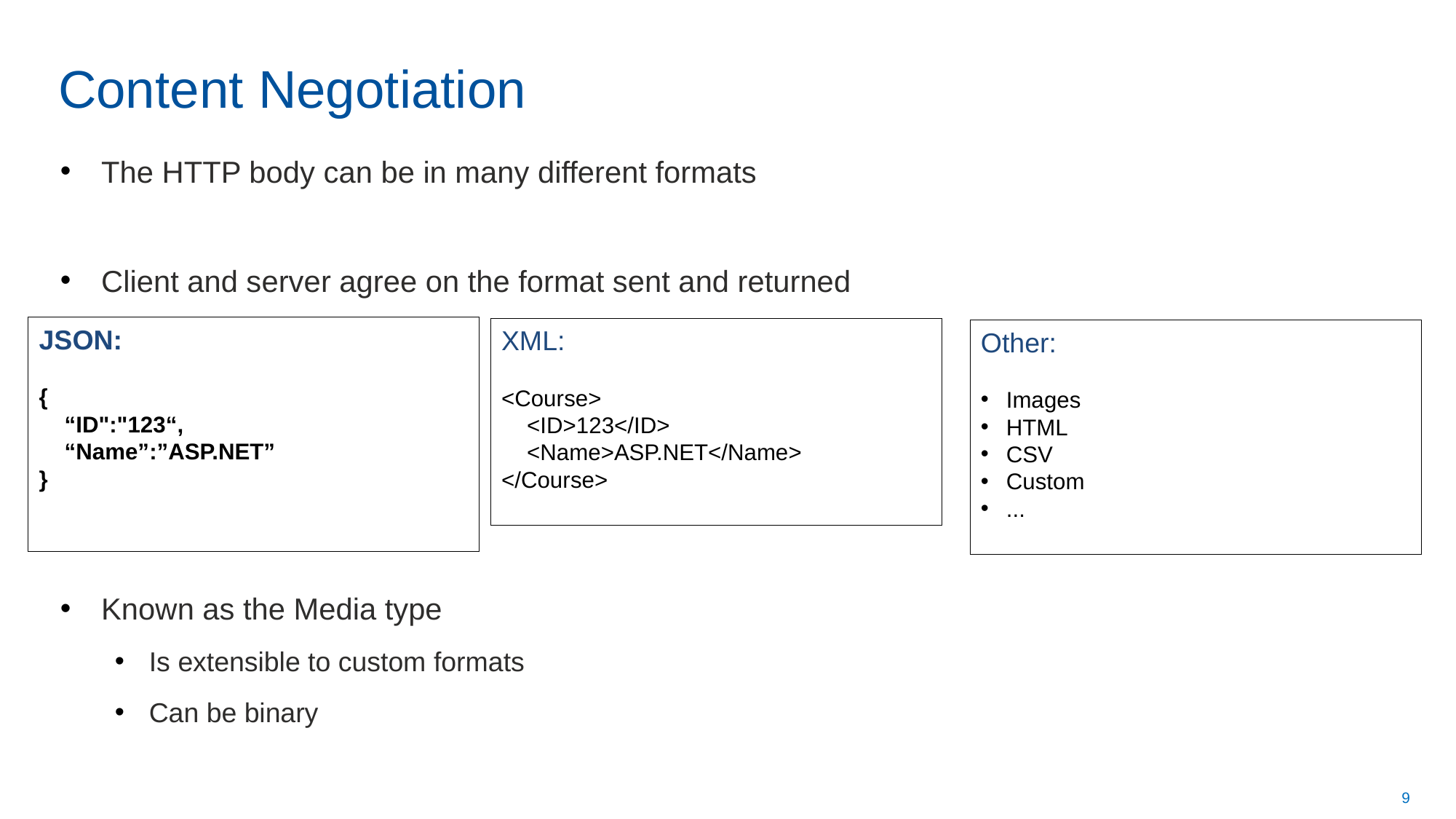

# Content Negotiation
The HTTP body can be in many different formats

Client and server agree on the format sent and returned

Known as the Media type
Is extensible to custom formats
Can be binary
JSON:
{
    “ID":"123“,
    “Name”:”ASP.NET”
}
XML:
<Course>
    <ID>123</ID>
    <Name>ASP.NET</Name>
</Course>

Other:

Images
HTML
CSV
Custom
...